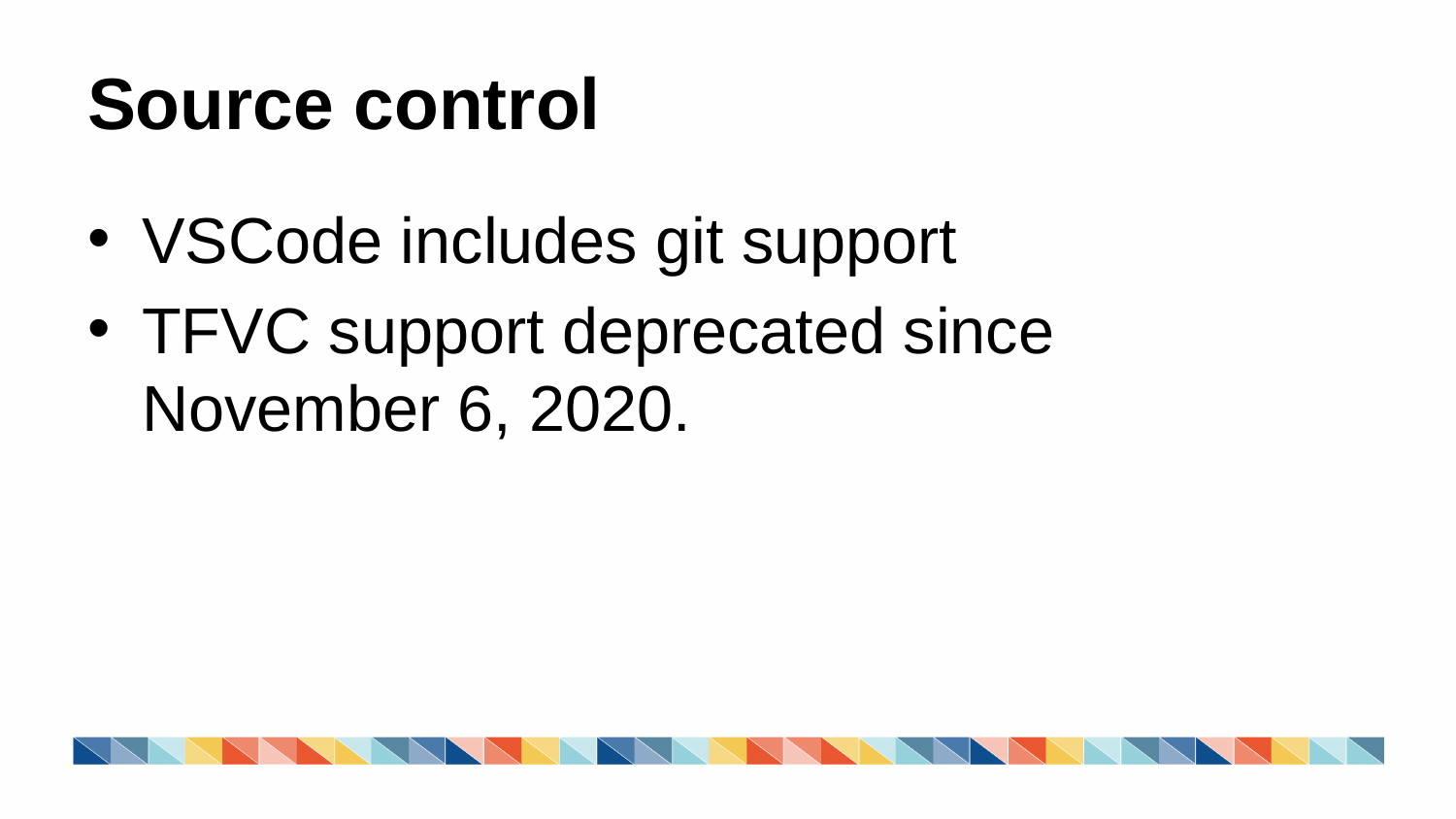

# Source control
VSCode includes git support
TFVC support deprecated since November 6, 2020.